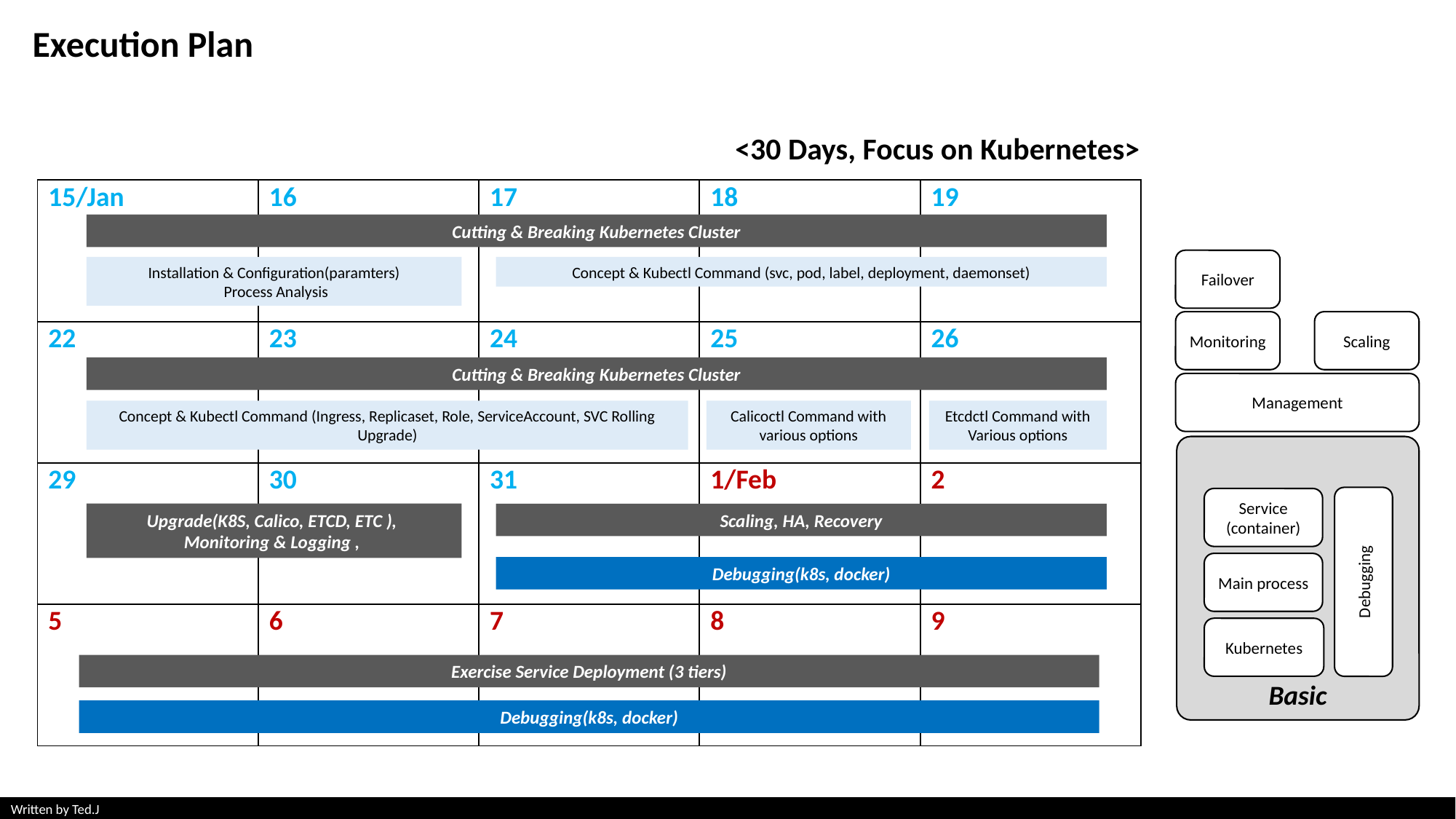

Execution Plan
<30 Days, Focus on Kubernetes>
| 15/Jan | 16 | 17 | 18 | 19 |
| --- | --- | --- | --- | --- |
| 22 | 23 | 24 | 25 | 26 |
| 29 | 30 | 31 | 1/Feb | 2 |
| 5 | 6 | 7 | 8 | 9 |
Cutting & Breaking Kubernetes Cluster
Failover
Installation & Configuration(paramters)
 Process Analysis
Concept & Kubectl Command (svc, pod, label, deployment, daemonset)
Monitoring
Scaling
Cutting & Breaking Kubernetes Cluster
Management
Concept & Kubectl Command (Ingress, Replicaset, Role, ServiceAccount, SVC Rolling Upgrade)
Calicoctl Command with various options
Etcdctl Command with
Various options
Basic
Service
(container)
Scaling, HA, Recovery
Upgrade(K8S, Calico, ETCD, ETC ),
Monitoring & Logging ,
Debugging
Main process
Debugging(k8s, docker)
Kubernetes
Exercise Service Deployment (3 tiers)
Debugging(k8s, docker)